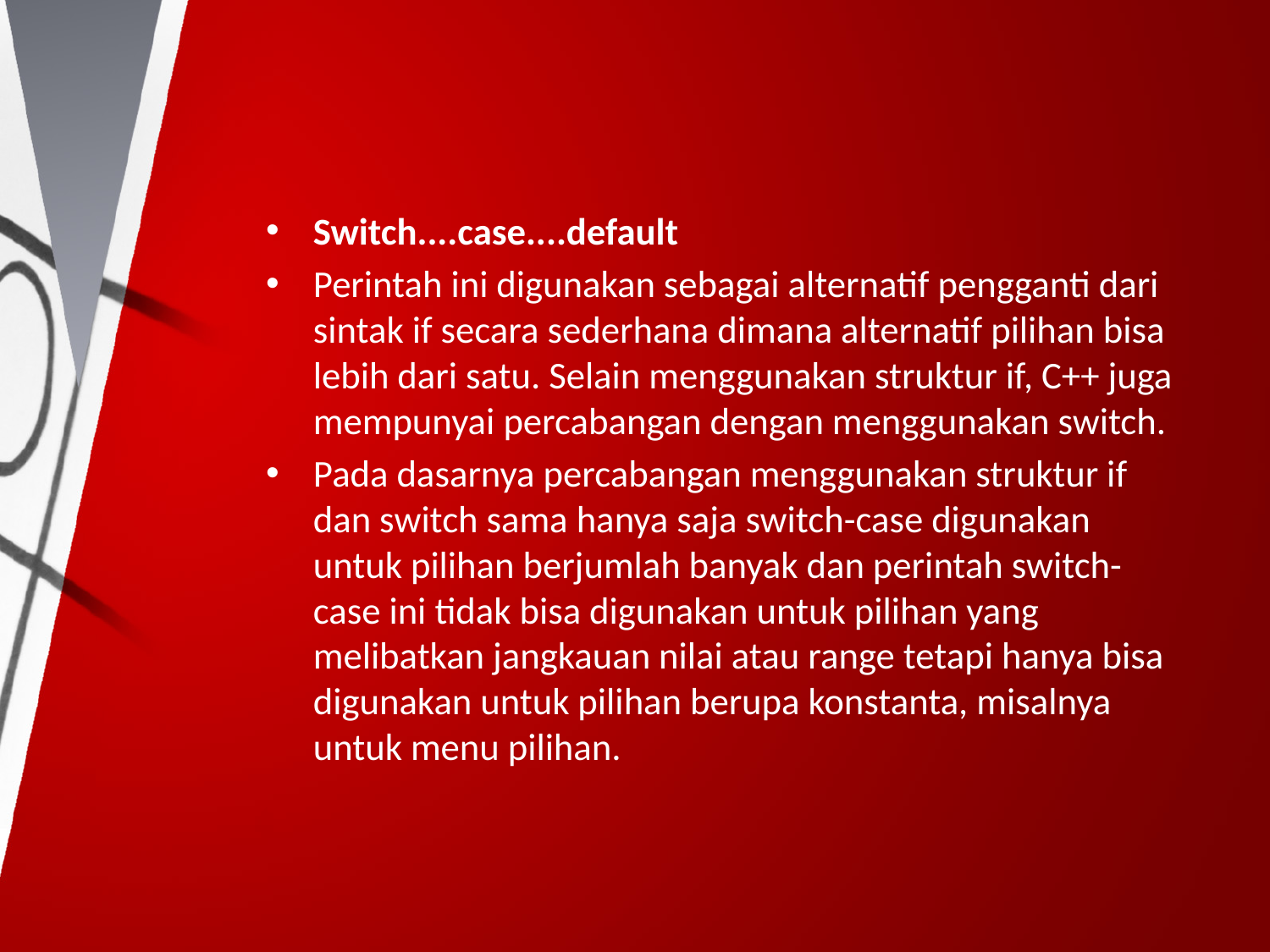

#
Switch....case....default
Perintah ini digunakan sebagai alternatif pengganti dari sintak if secara sederhana dimana alternatif pilihan bisa lebih dari satu. Selain menggunakan struktur if, C++ juga mempunyai percabangan dengan menggunakan switch.
Pada dasarnya percabangan menggunakan struktur if dan switch sama hanya saja switch-case digunakan untuk pilihan berjumlah banyak dan perintah switch-case ini tidak bisa digunakan untuk pilihan yang melibatkan jangkauan nilai atau range tetapi hanya bisa digunakan untuk pilihan berupa konstanta, misalnya untuk menu pilihan.